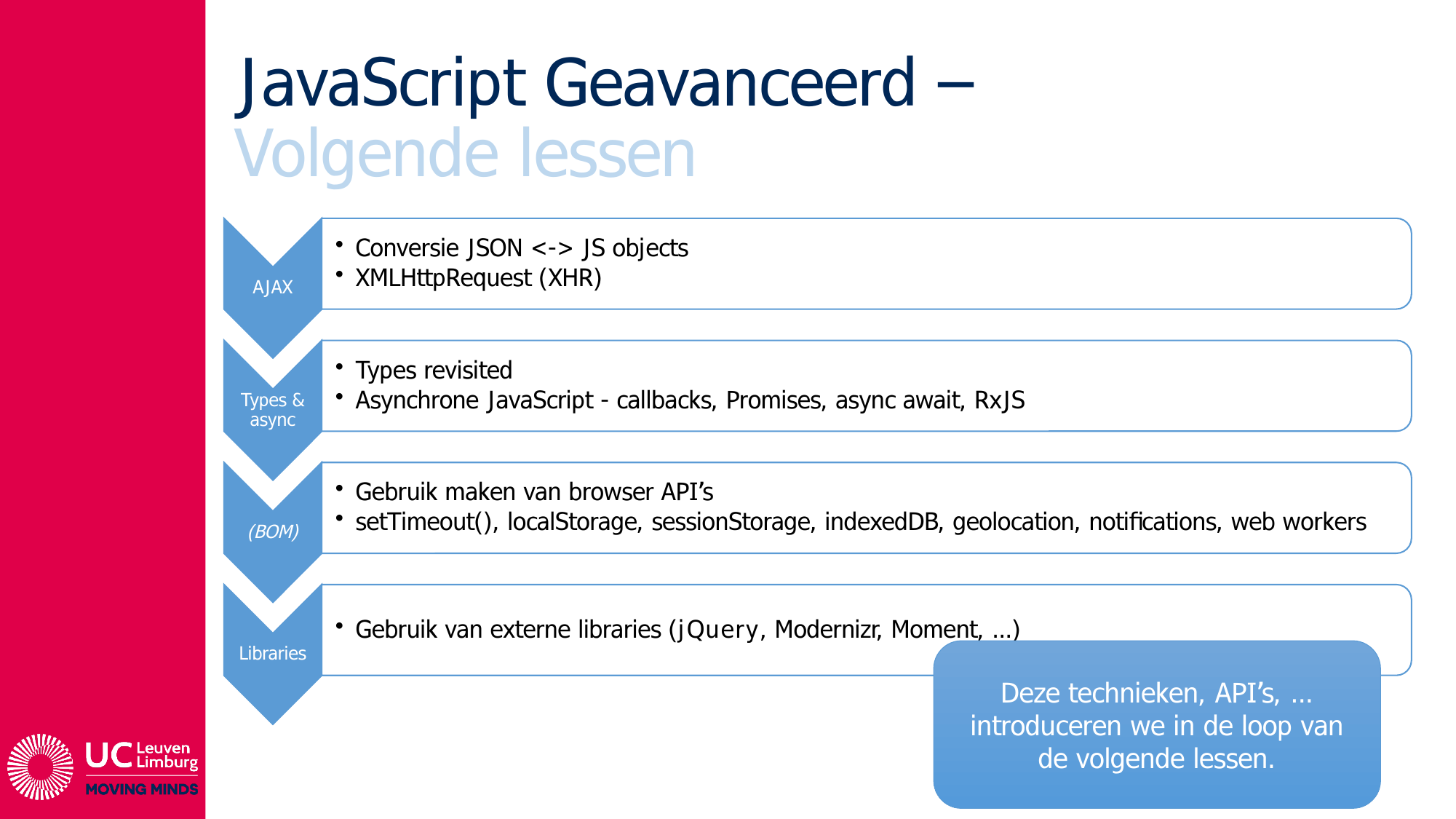

# JavaScript Geavanceerd – Volgende lessen
AJAX
Conversie JSON <-> JS objects
XMLHttpRequest (XHR)
Types & async
Types revisited
Asynchrone JavaScript - callbacks, Promises, async await, RxJS
(BOM)
Gebruik maken van browser API’s
setTimeout(), localStorage, sessionStorage, indexedDB, geolocation, notifications, web workers
Libraries
Gebruik van externe libraries (jQuery, Modernizr, Moment, …)
Deze technieken, API’s, … introduceren we in de loop van de volgende lessen.